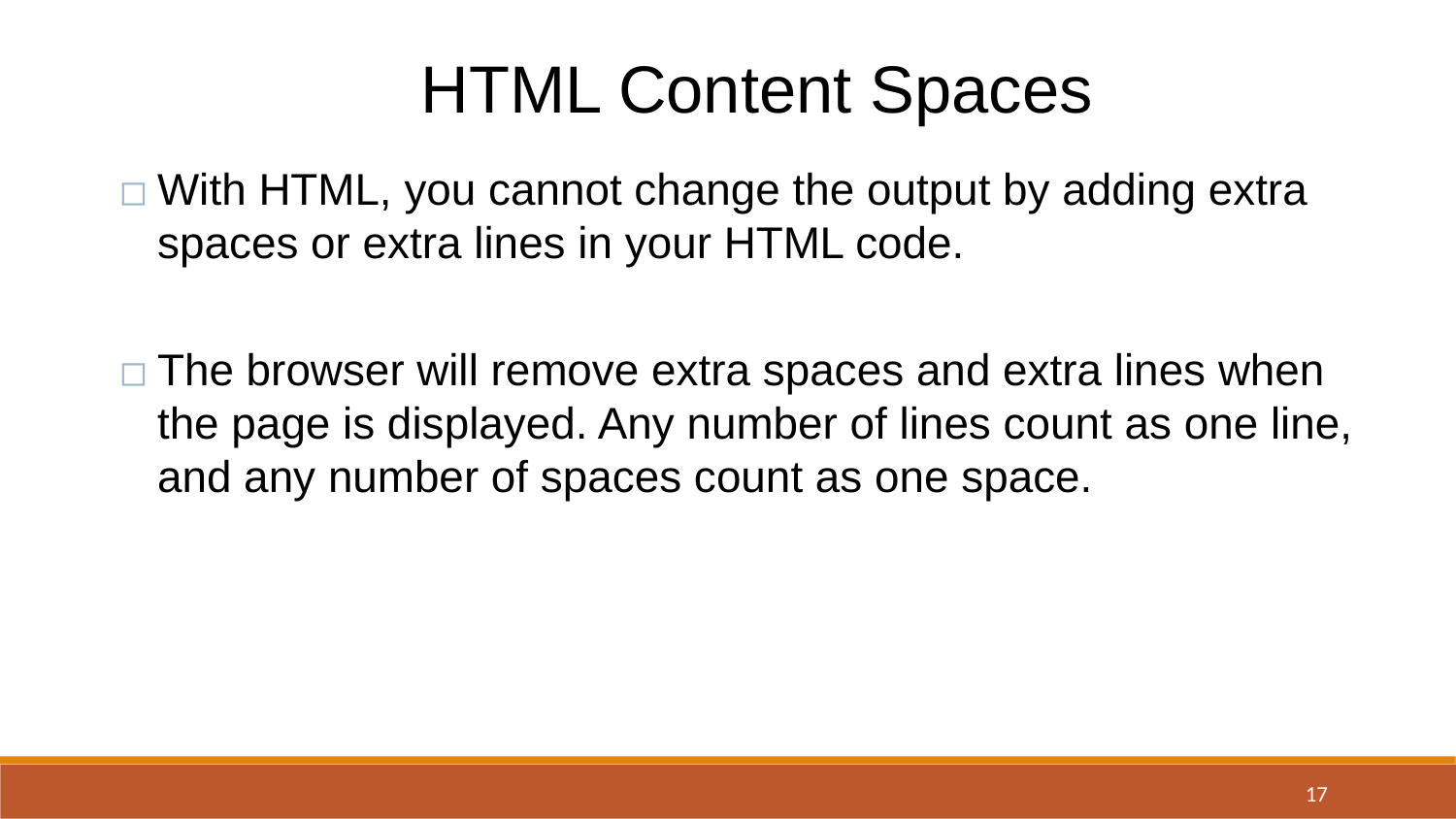

HTML Content Spaces
With HTML, you cannot change the output by adding extra spaces or extra lines in your HTML code.

The browser will remove extra spaces and extra lines when the page is displayed. Any number of lines count as one line, and any number of spaces count as one space.
17